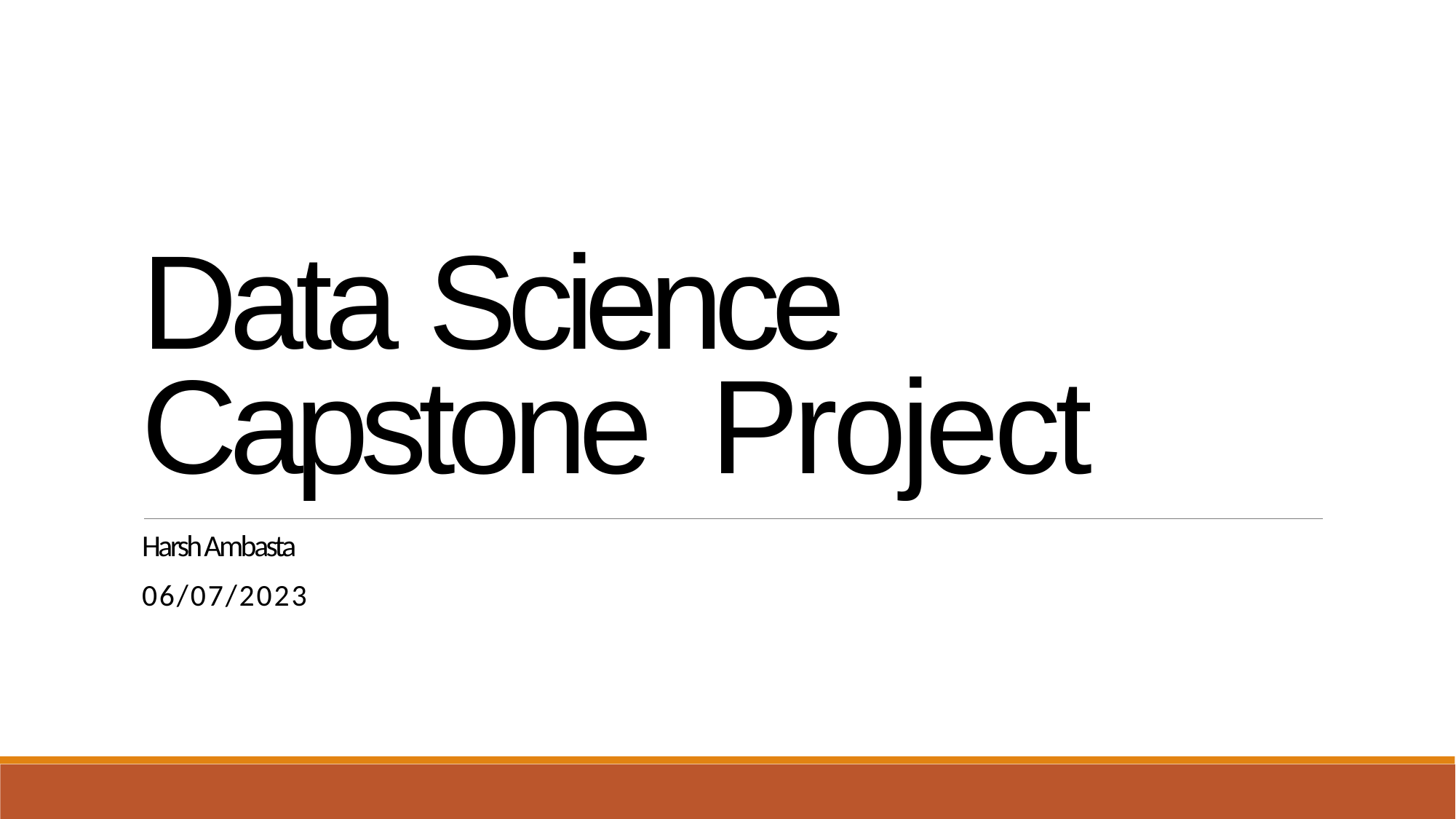

Data Science Capstone  Project
Harsh Ambasta
06/07/2023